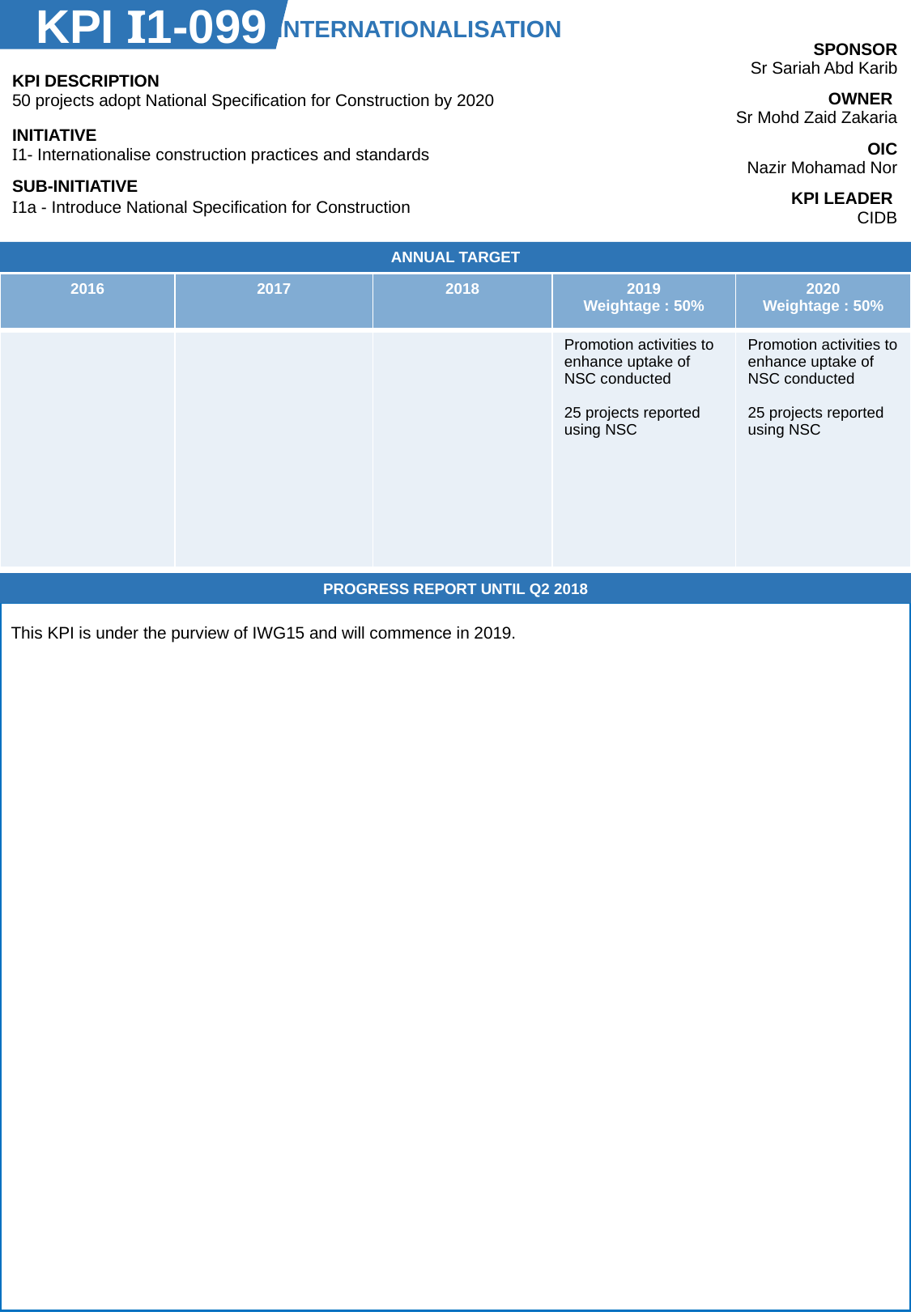

KPI I1-099
INTERNATIONALISATION
| SPONSOR Sr Sariah Abd Karib |
| --- |
| OWNER Sr Mohd Zaid Zakaria |
| OIC Nazir Mohamad Nor |
| KPI LEADER CIDB |
| KPI DESCRIPTION 50 projects adopt National Specification for Construction by 2020 |
| --- |
| INITIATIVE I1- Internationalise construction practices and standards |
| SUB-INITIATIVE I1a - Introduce National Specification for Construction |
ANNUAL TARGET
| 2016 | 2017 | 2018 | 2019 Weightage : 50% | 2020 Weightage : 50% |
| --- | --- | --- | --- | --- |
|  |  |  | Promotion activities to enhance uptake of NSC conducted 25 projects reported using NSC | Promotion activities to enhance uptake of NSC conducted 25 projects reported using NSC |
PROGRESS REPORT UNTIL Q2 2018

This KPI is under the purview of IWG15 and will commence in 2019.